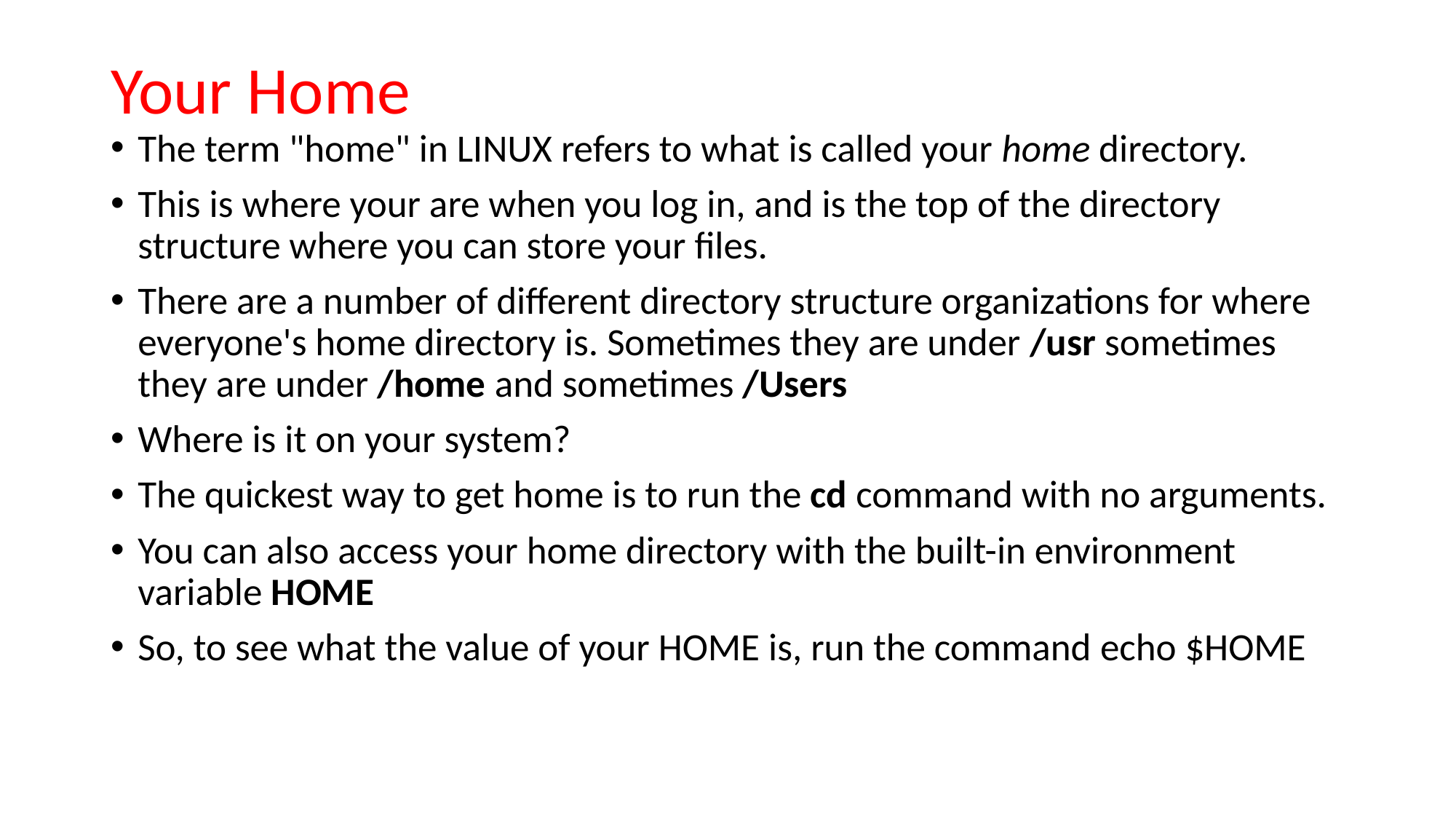

# Your Home
The term "home" in LINUX refers to what is called your home directory.
This is where your are when you log in, and is the top of the directory structure where you can store your files.
There are a number of different directory structure organizations for where everyone's home directory is. Sometimes they are under /usr sometimes they are under /home and sometimes /Users
Where is it on your system?
The quickest way to get home is to run the cd command with no arguments.
You can also access your home directory with the built-in environment variable HOME
So, to see what the value of your HOME is, run the command echo $HOME